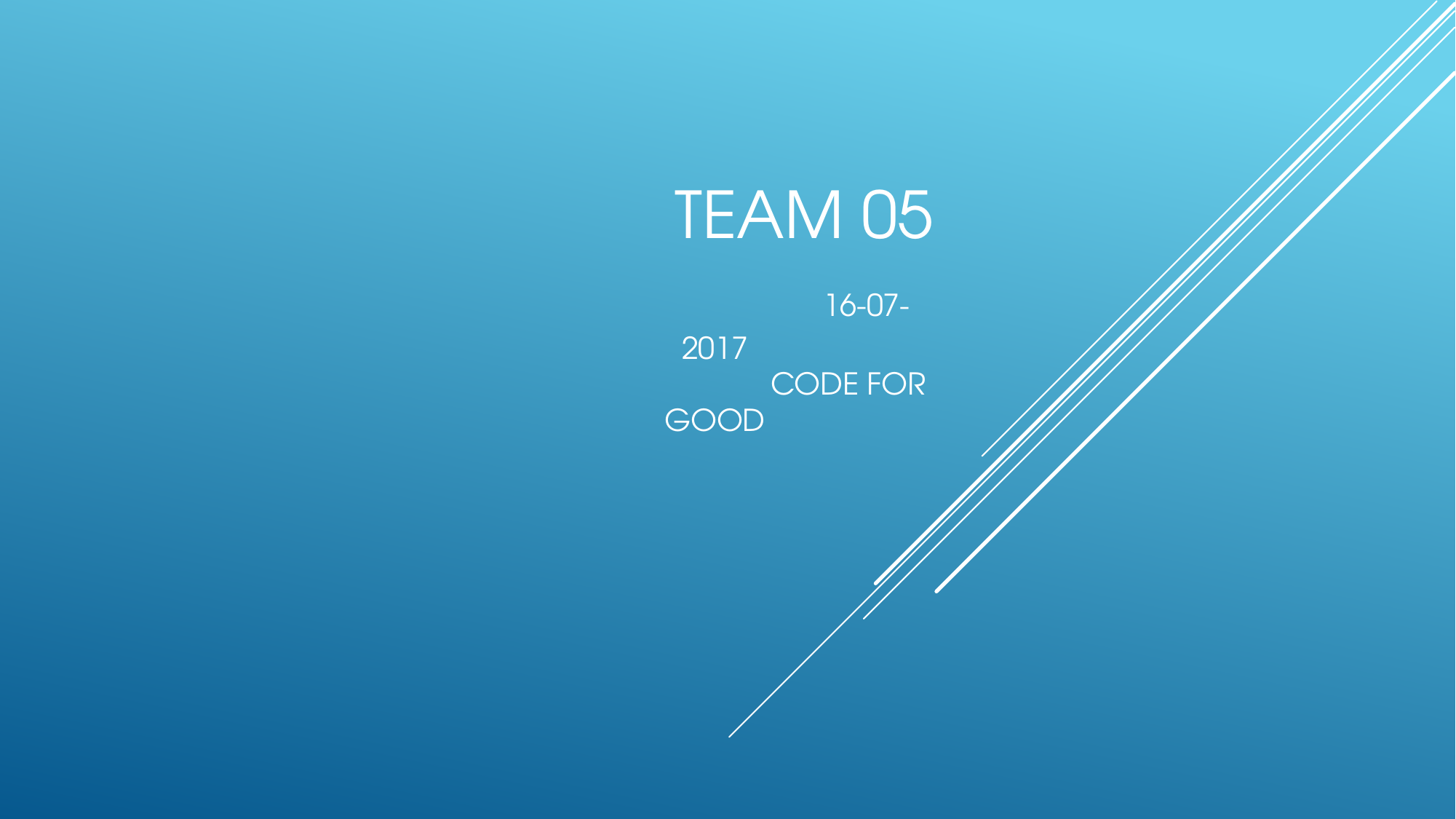

# TEAM 05 16-07-2017 Code For Good